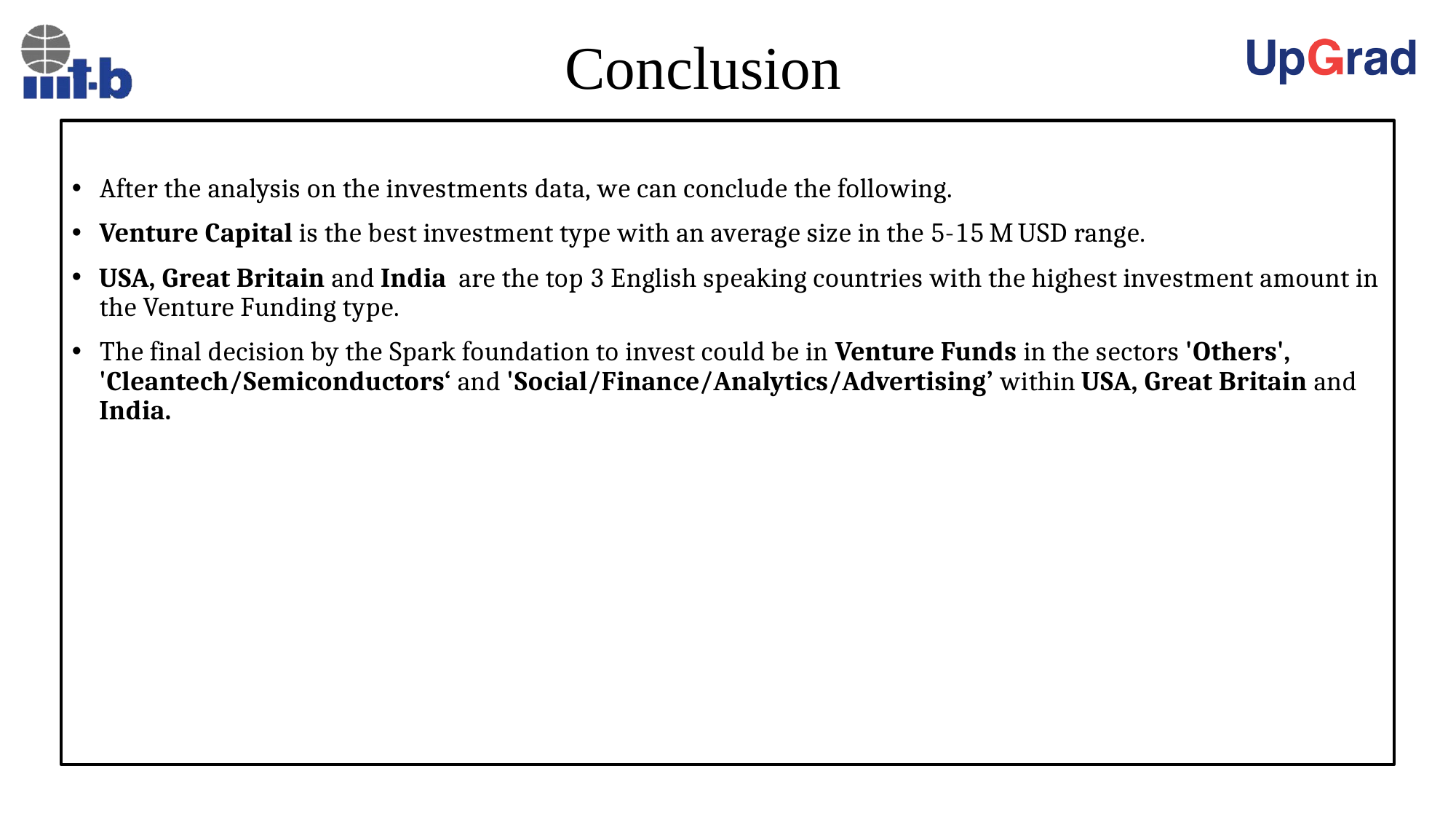

# Conclusion

After the analysis on the investments data, we can conclude the following.
Venture Capital is the best investment type with an average size in the 5-15 M USD range.
USA, Great Britain and India  are the top 3 English speaking countries with the highest investment amount in the Venture Funding type.
The final decision by the Spark foundation to invest could be in Venture Funds in the sectors 'Others', 'Cleantech/Semiconductors‘ and 'Social/Finance/Analytics/Advertising’ within USA, Great Britain and India.